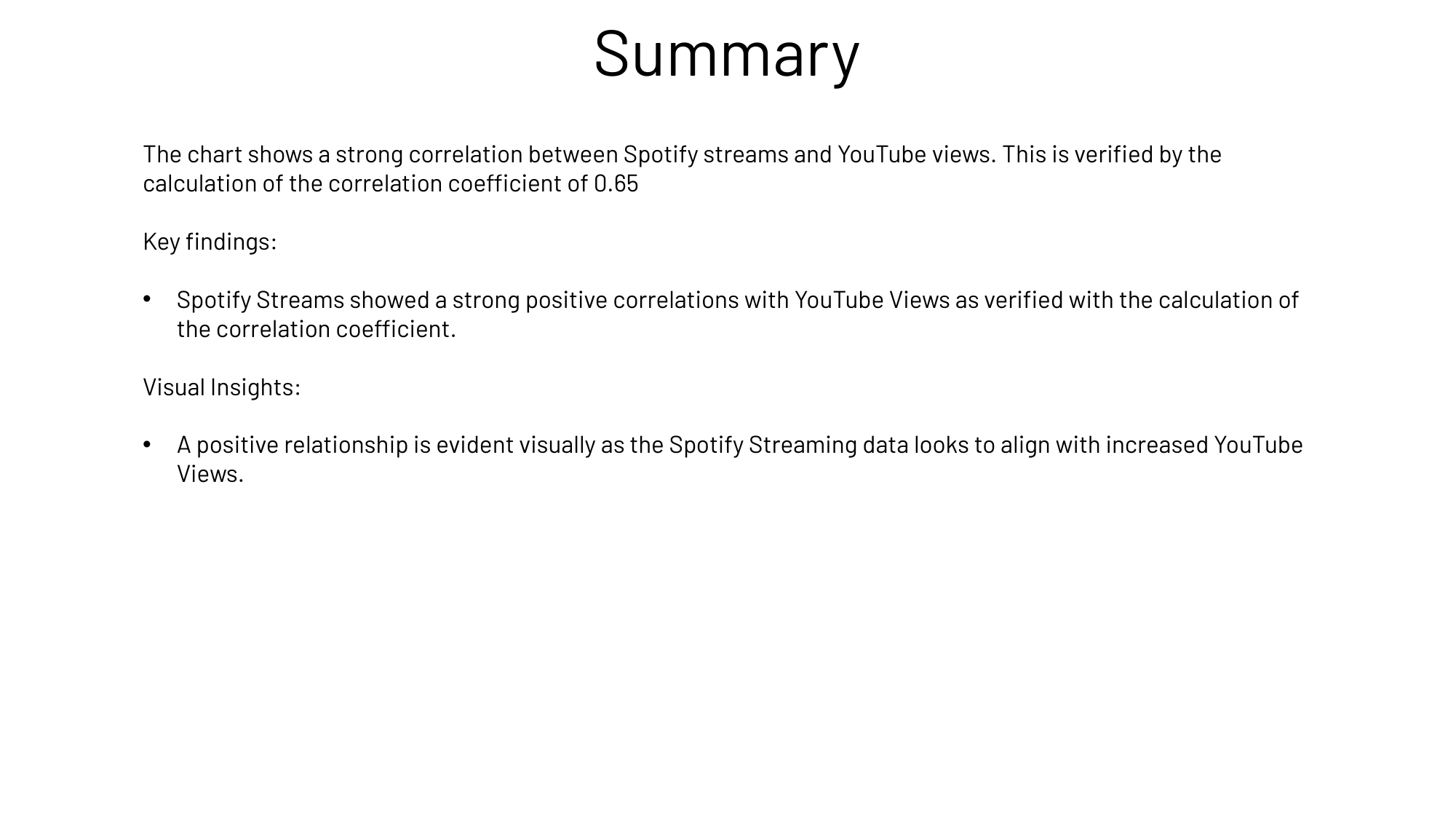

# Summary
The chart shows a strong correlation between Spotify streams and YouTube views. This is verified by the calculation of the correlation coefficient of 0.65

Key findings:

Spotify Streams showed a strong positive correlations with YouTube Views as verified with the calculation of the correlation coefficient.

Visual Insights:

A positive relationship is evident visually as the Spotify Streaming data looks to align with increased YouTube Views.